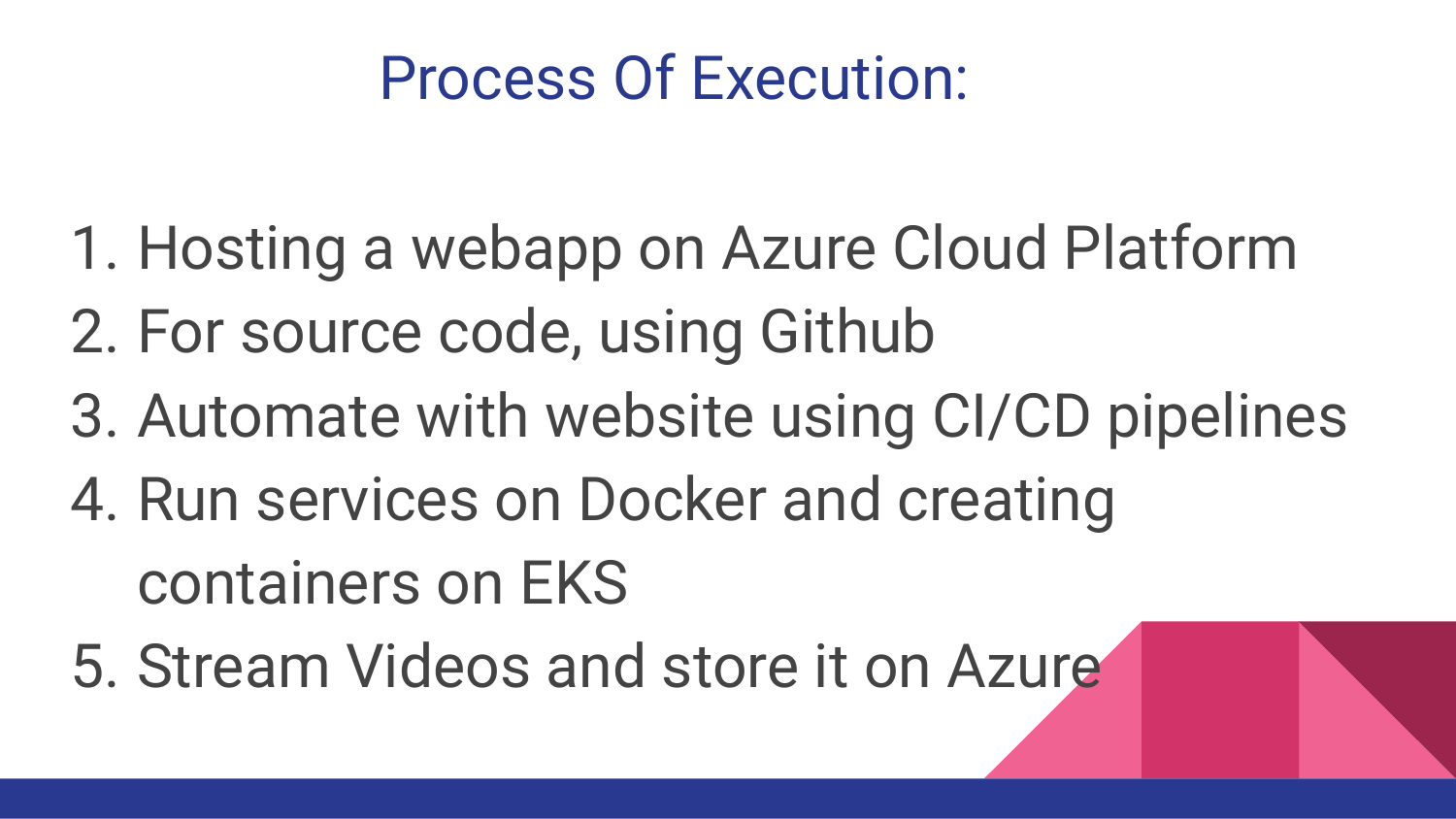

# Process Of Execution:
Hosting a webapp on Azure Cloud Platform
For source code, using Github
Automate with website using CI/CD pipelines
Run services on Docker and creating containers on EKS
Stream Videos and store it on Azure